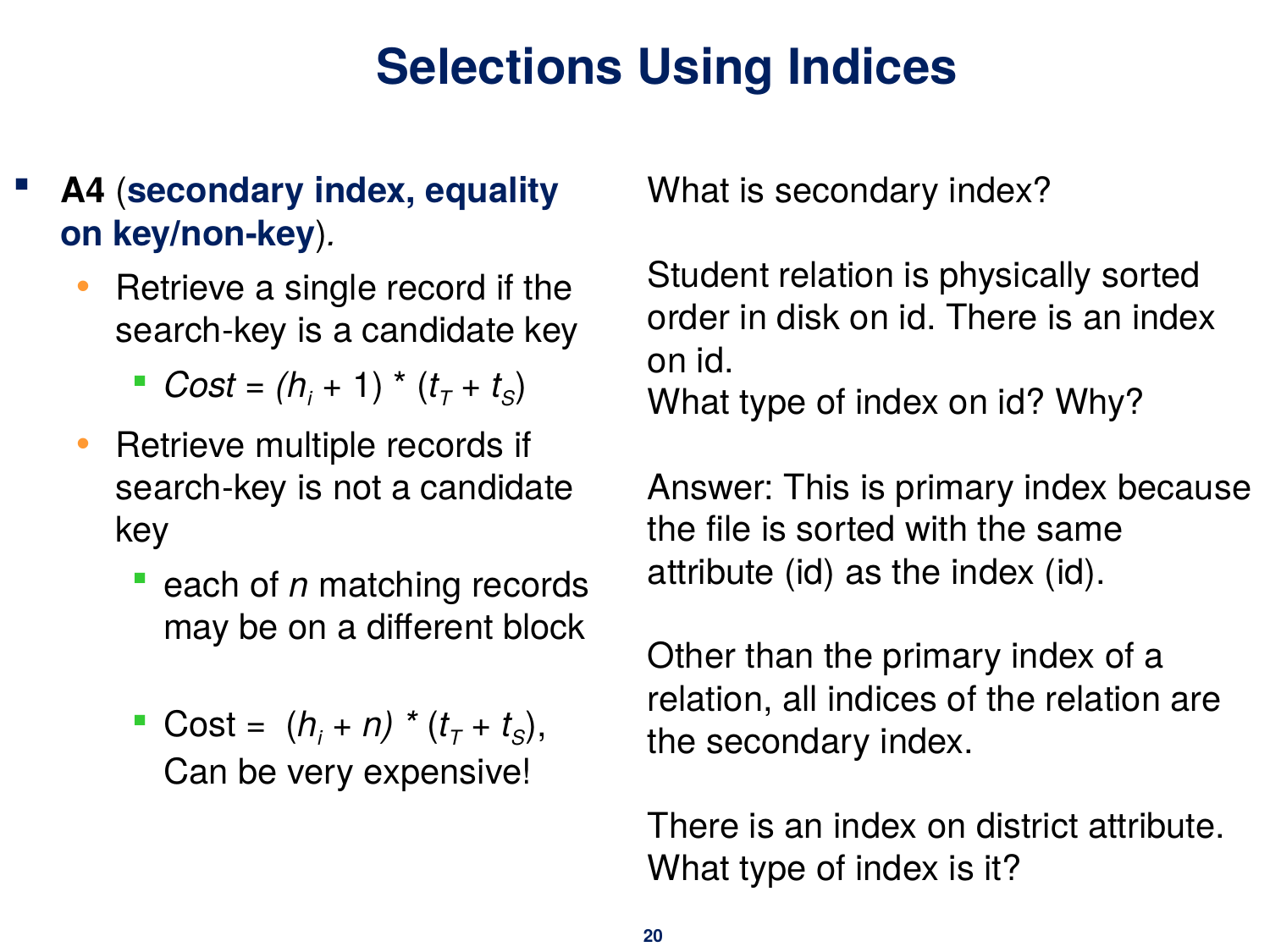

# Selections Using Indices
A4 (secondary index, equality on key/non-key).
Retrieve a single record if the search-key is a candidate key
Cost = (hi + 1) * (tT + tS)
Retrieve multiple records if search-key is not a candidate key
each of n matching records may be on a different block
Cost =  (hi + n) * (tT + tS),  Can be very expensive!

What is secondary index?

Student relation is physically sorted order in disk on id. There is an index on id.
What type of index on id? Why?

Answer: This is primary index because the file is sorted with the same attribute (id) as the index (id).

Other than the primary index of a relation, all indices of the relation are the secondary index.

There is an index on district attribute. What type of index is it?